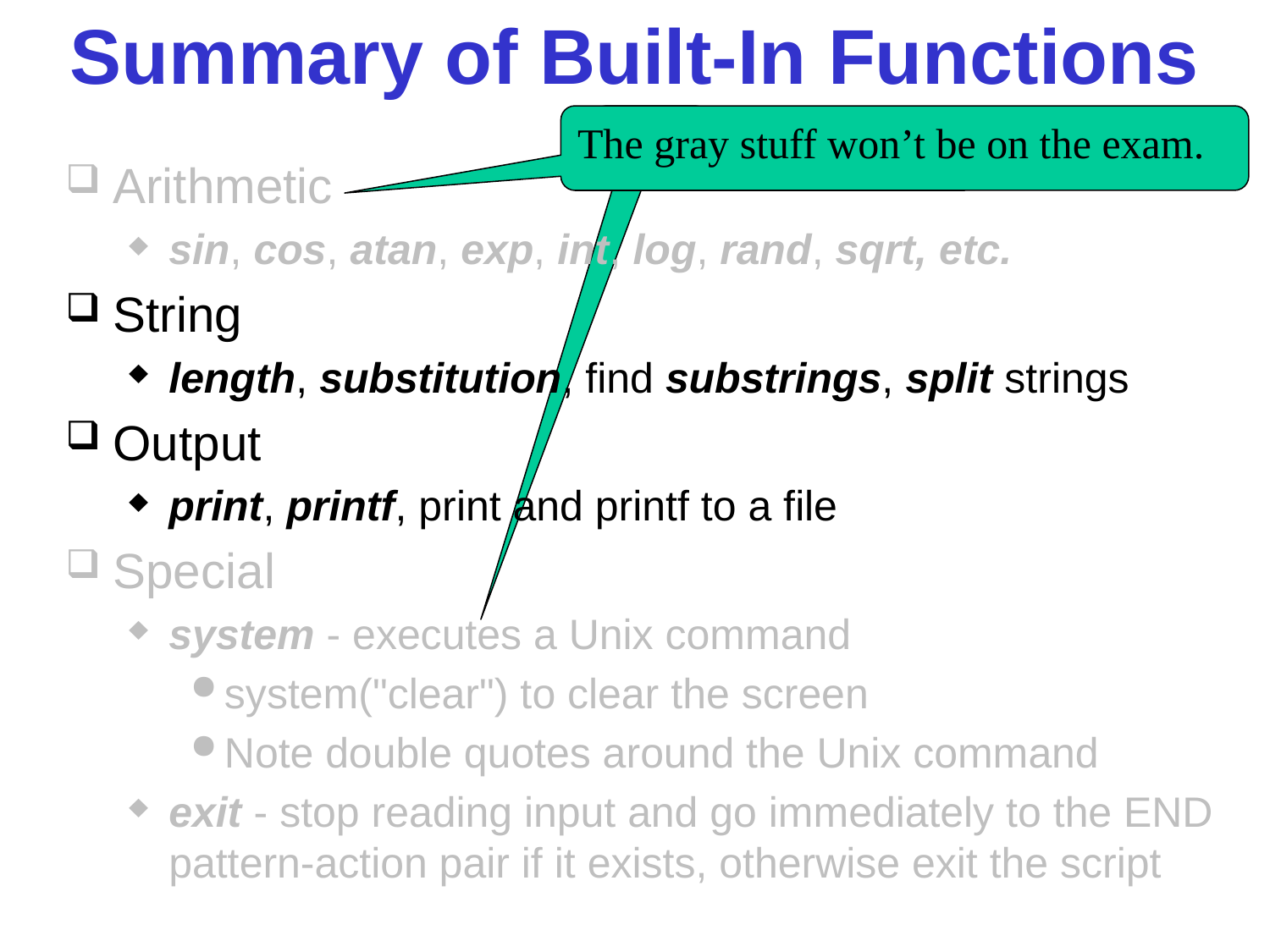

# Summary of Built-In Functions
The gray stuff won’t be on the exam.

Arithmetic
sin, cos, atan, exp, int, log, rand, sqrt, etc.
String
length, substitution, find substrings, split strings
Output
print, printf, print and printf to a file
Special
system - executes a Unix command
system("clear") to clear the screen
Note double quotes around the Unix command
exit - stop reading input and go immediately to the END pattern-action pair if it exists, otherwise exit the script